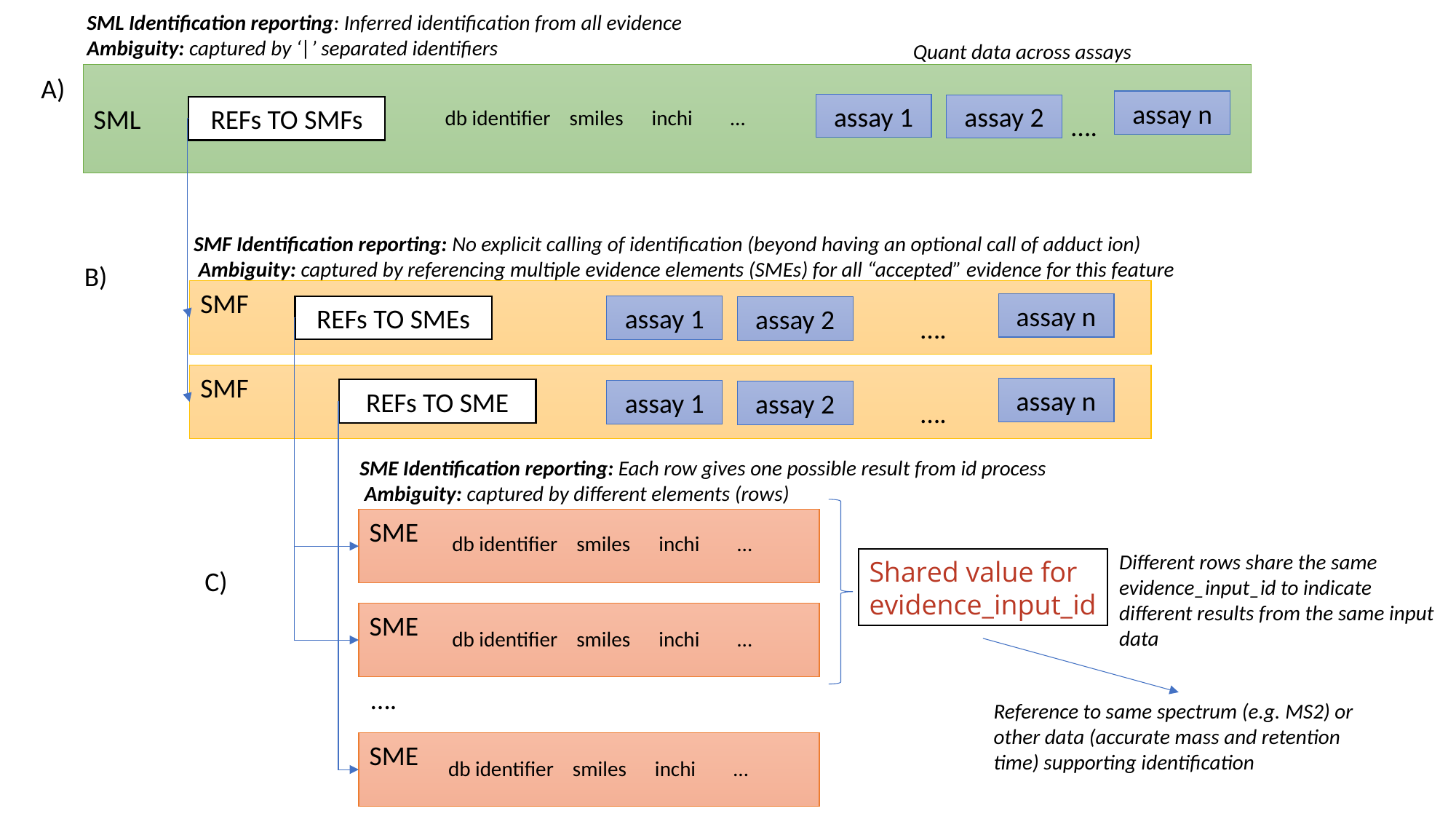

SML Identification reporting: Inferred identification from all evidence
Ambiguity: captured by ‘|’ separated identifiers
Quant data across assays

SML

A)
assay n
assay 1
assay 2
REFs TO SMFs
db identifier    smiles      inchi        …
….
SMF Identification reporting: No explicit calling of identification (beyond having an optional call of adduct ion)
 Ambiguity: captured by referencing multiple evidence elements (SMEs) for all “accepted” evidence for this feature
B)
SMF
assay n
REFs TO SMEs
assay 1
assay 2
….
SMF
assay n
REFs TO SME
assay 1
assay 2
….
SME Identification reporting: Each row gives one possible result from id process
 Ambiguity: captured by different elements (rows)

SME
db identifier    smiles      inchi        …
Different rows share the same evidence_input_id to indicate different results from the same input data
Shared value for
evidence_input_id
C)
SME
db identifier    smiles      inchi        …
….
Reference to same spectrum (e.g. MS2) or other data (accurate mass and retention time) supporting identification
SME
db identifier    smiles      inchi        …